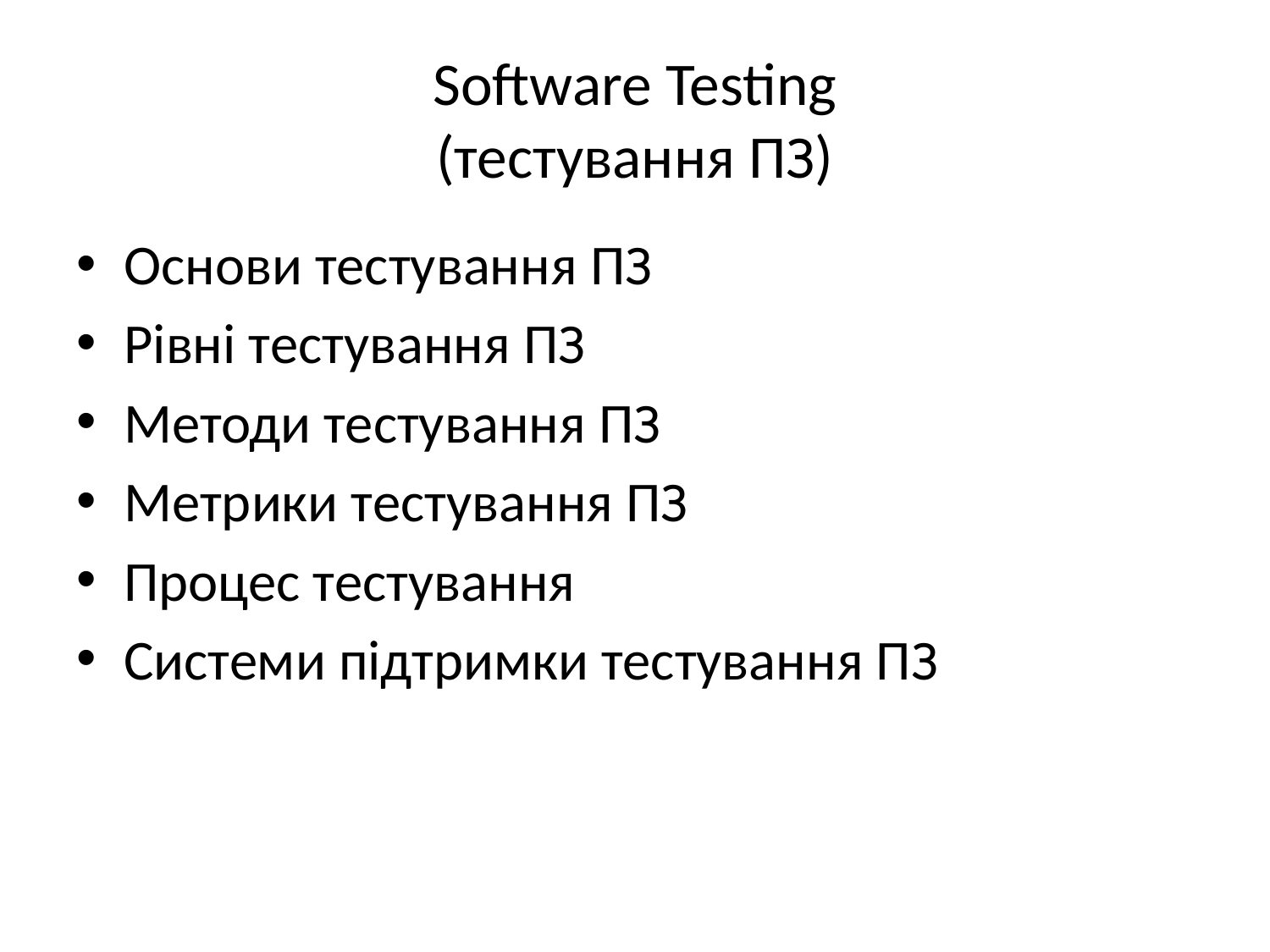

# Software Testing (тестування ПЗ)
Основи тестування ПЗ
Рівні тестування ПЗ
Методи тестування ПЗ
Метрики тестування ПЗ
Процес тестування
Системи підтримки тестування ПЗ